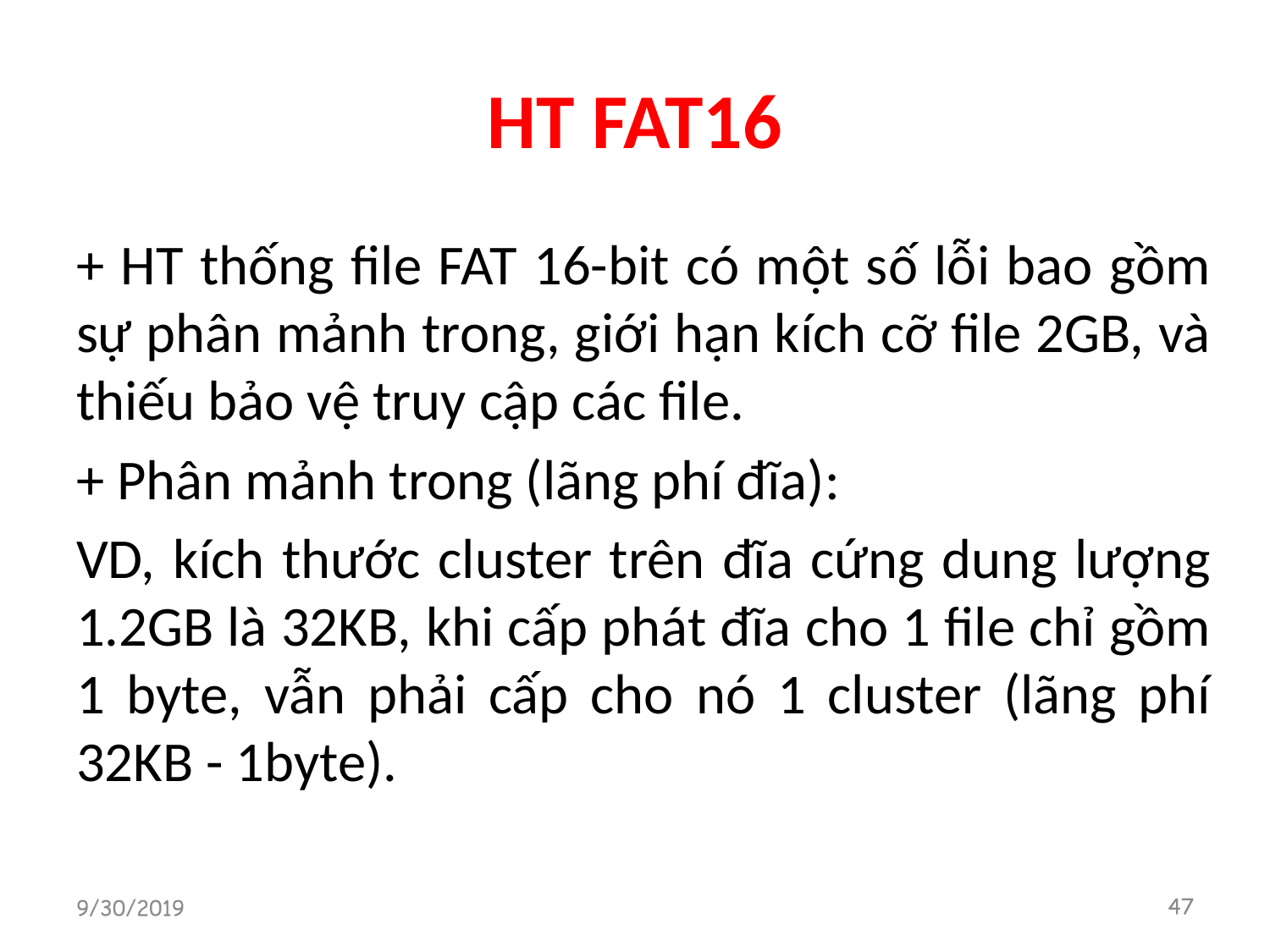

# HT FAT16
+ HT thống file FAT 16-bit có một số lỗi bao gồm sự phân mảnh trong, giới hạn kích cỡ file 2GB, và thiếu bảo vệ truy cập các file.
+ Phân mảnh trong (lãng phí đĩa):
VD, kích thước cluster trên đĩa cứng dung lượng 1.2GB là 32KB, khi cấp phát đĩa cho 1 file chỉ gồm 1 byte, vẫn phải cấp cho nó 1 cluster (lãng phí 32KB - 1byte).
9/30/2019
47